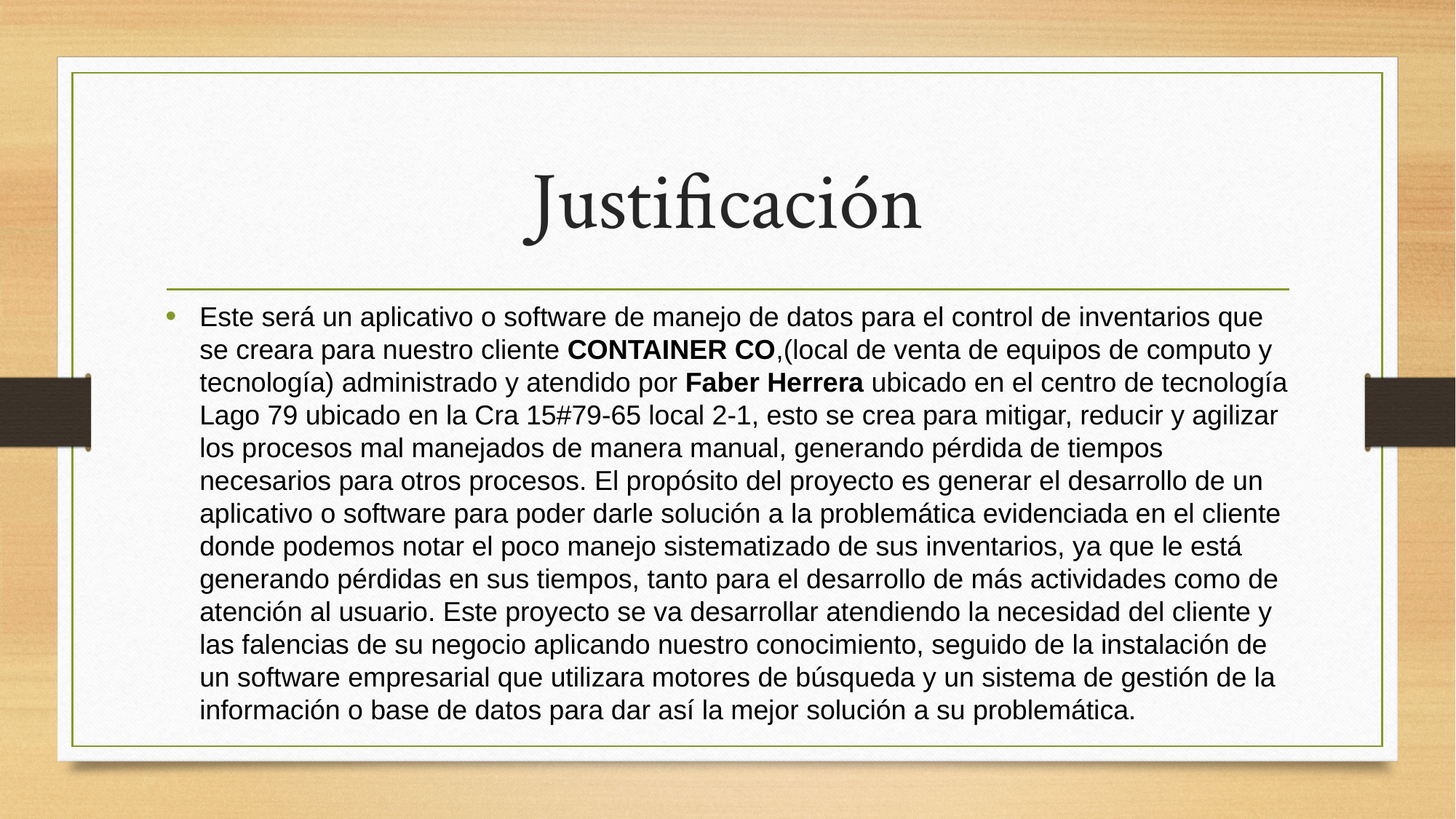

# Justificación
Este será un aplicativo o software de manejo de datos para el control de inventarios que se creara para nuestro cliente CONTAINER CO,(local de venta de equipos de computo y tecnología) administrado y atendido por Faber Herrera ubicado en el centro de tecnología Lago 79 ubicado en la Cra 15#79-65 local 2-1, esto se crea para mitigar, reducir y agilizar los procesos mal manejados de manera manual, generando pérdida de tiempos necesarios para otros procesos. El propósito del proyecto es generar el desarrollo de un aplicativo o software para poder darle solución a la problemática evidenciada en el cliente donde podemos notar el poco manejo sistematizado de sus inventarios, ya que le está generando pérdidas en sus tiempos, tanto para el desarrollo de más actividades como de atención al usuario. Este proyecto se va desarrollar atendiendo la necesidad del cliente y las falencias de su negocio aplicando nuestro conocimiento, seguido de la instalación de un software empresarial que utilizara motores de búsqueda y un sistema de gestión de la información o base de datos para dar así la mejor solución a su problemática.